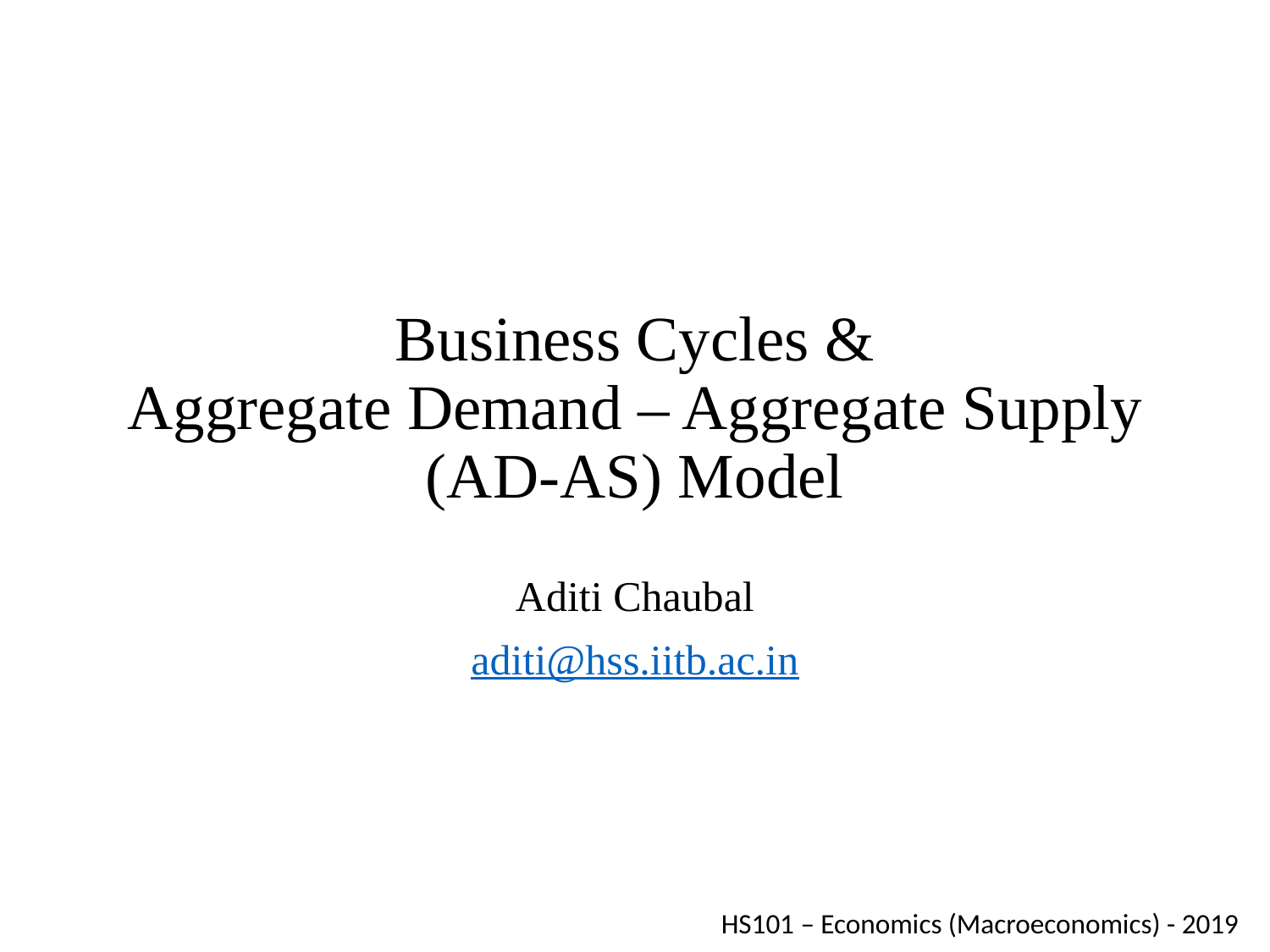

# Business Cycles & Aggregate Demand – Aggregate Supply (AD-AS) Model

Aditi Chaubal
aditi@hss.iitb.ac.in

HS101 – Economics (Macroeconomics) - 2019